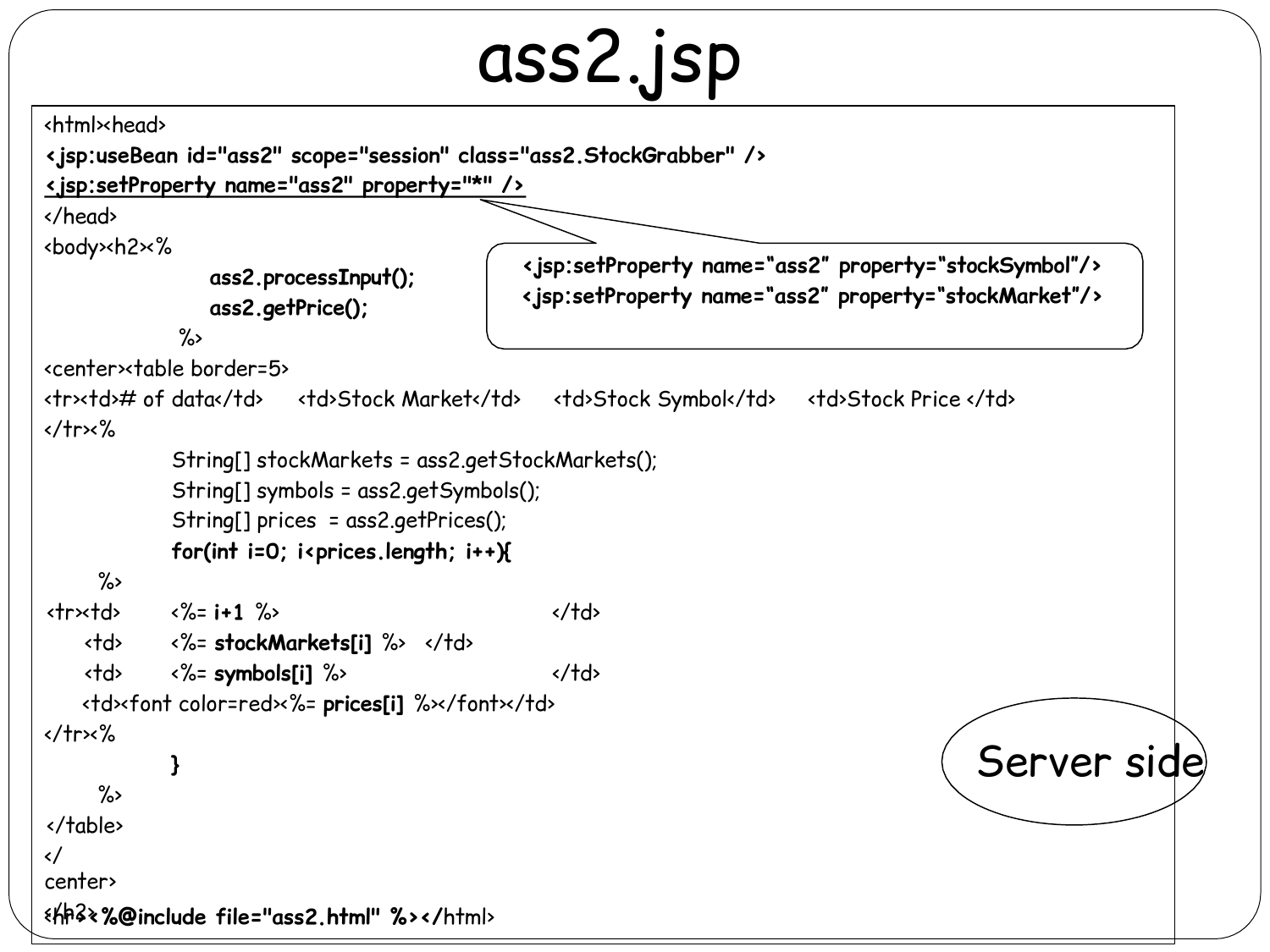

# ass2.jsp
<html><head>
<jsp:useBean id="ass2" scope="session" class="ass2.StockGrabber" />
<jsp:setProperty name="ass2" property="*" />

</head>
<body><h2><%

<jsp:setProperty name=“ass2” property=“stockSymbol”/>
<jsp:setProperty name=“ass2” property=“stockMarket”/>
ass2.processInput();
ass2.getPrice();
%>
<center><table border=5>
<tr><td># of data</td>
</tr><%
<td>Stock Market</td>	<td>Stock Symbol</td>	<td>Stock Price </td>
String[] stockMarkets = ass2.getStockMarkets(); String[] symbols = ass2.getSymbols();
String[] prices = ass2.getPrices();
for(int i=0; i<prices.length; i++){
%>
<tr><td>
<td>
<td>
<%= i+1 %>
<%= stockMarkets[i] %>
<%= symbols[i] %>
</td>
</td>
</td>
<td><font color=red><%= prices[i] %></font></td>
</tr><%
Server side
}
%>
</table>
</center>
</h2>
<hr><%@include file="ass2.html" %></html>